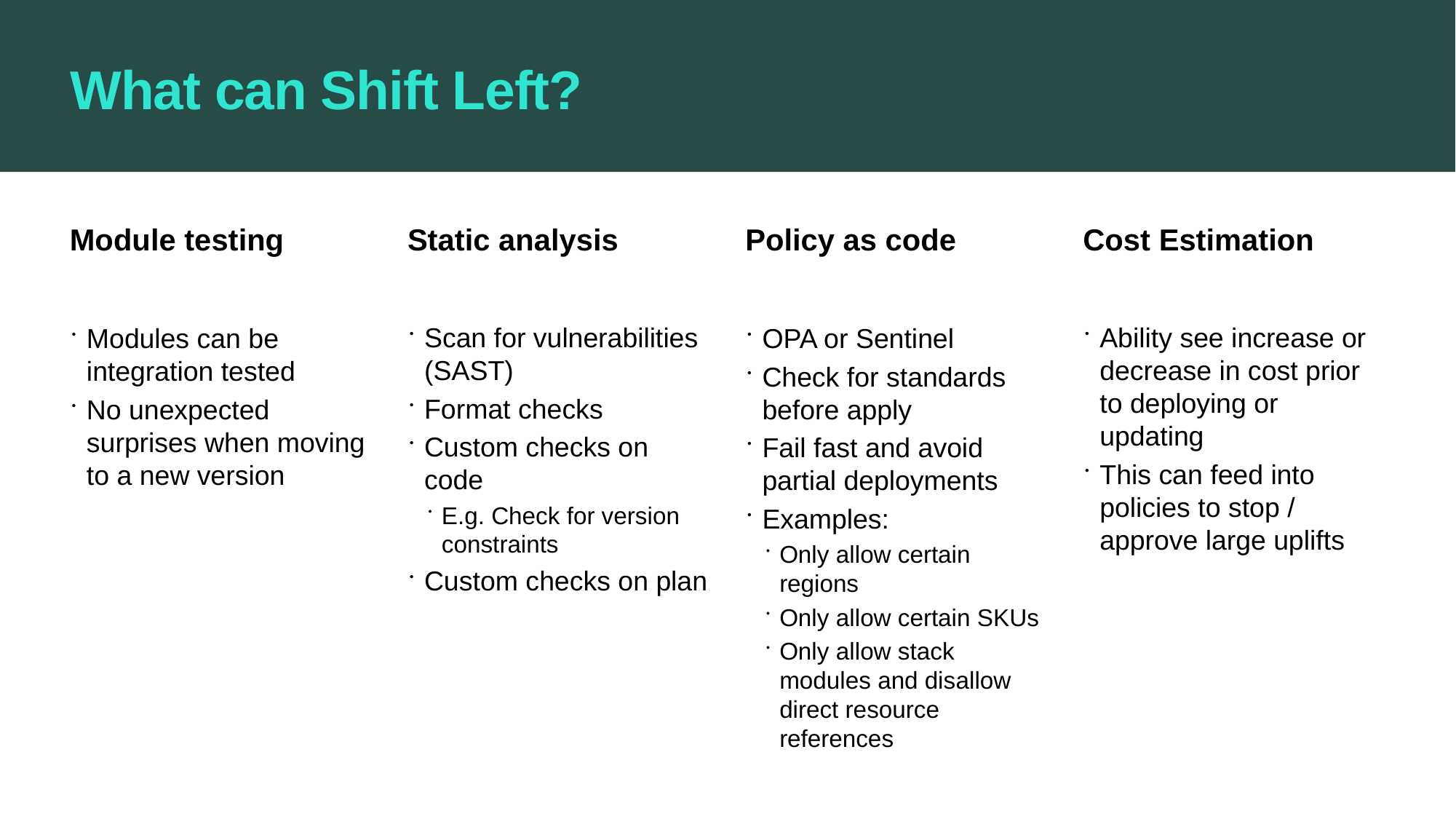

# What can Shift Left?
Module testing
Static analysis
Policy as code
Cost Estimation
Scan for vulnerabilities (SAST)
Format checks
Custom checks on code
E.g. Check for version constraints
Custom checks on plan
Ability see increase or decrease in cost prior to deploying or updating
This can feed into policies to stop / approve large uplifts
Modules can be integration tested
No unexpected surprises when moving to a new version
OPA or Sentinel
Check for standards before apply
Fail fast and avoid partial deployments
Examples:
Only allow certain regions
Only allow certain SKUs
Only allow stack modules and disallow direct resource references